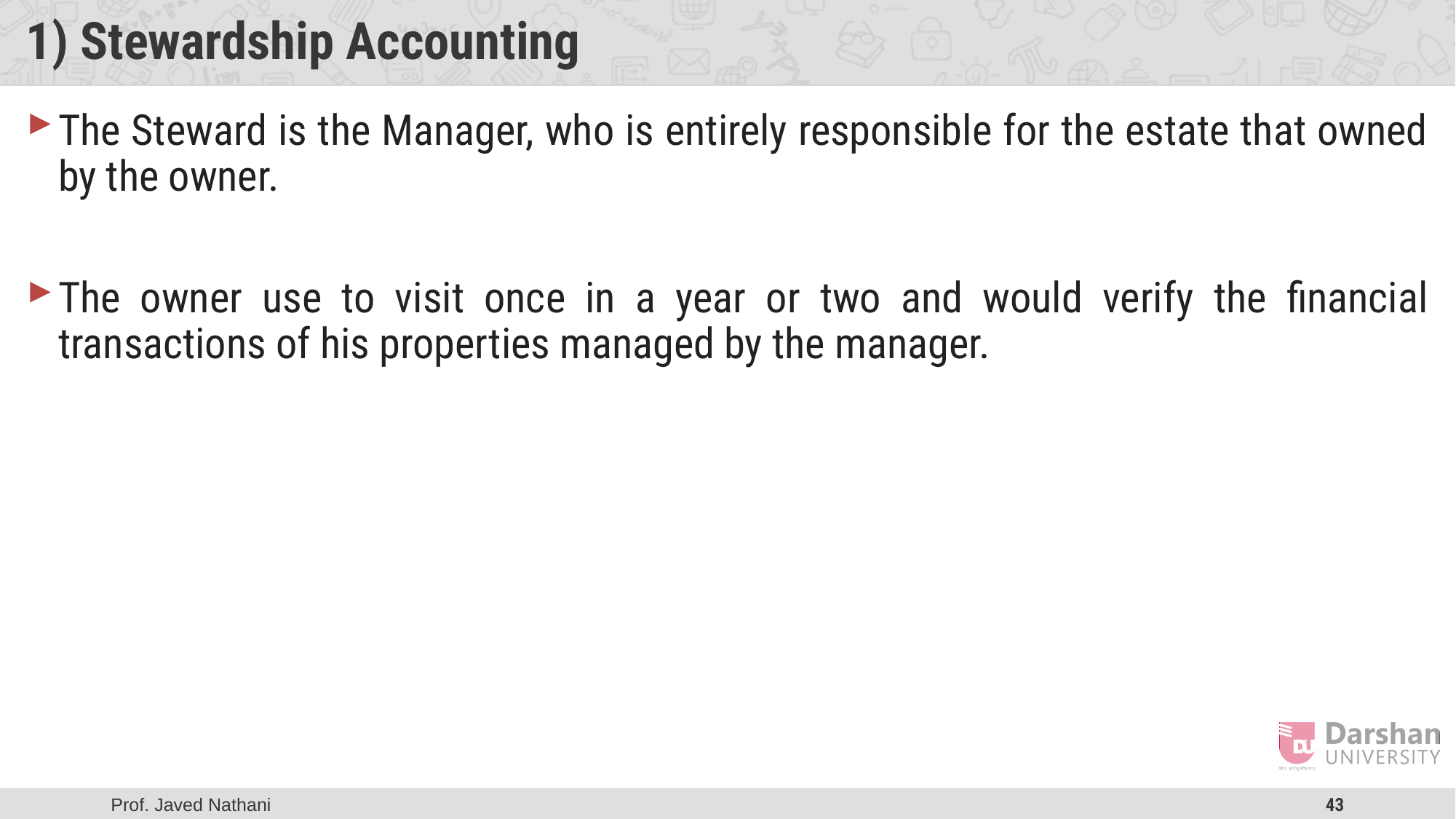

# 1) Stewardship Accounting
The Steward is the Manager, who is entirely responsible for the estate that owned by the owner.

The owner use to visit once in a year or two and would verify the financial transactions of his properties managed by the manager.